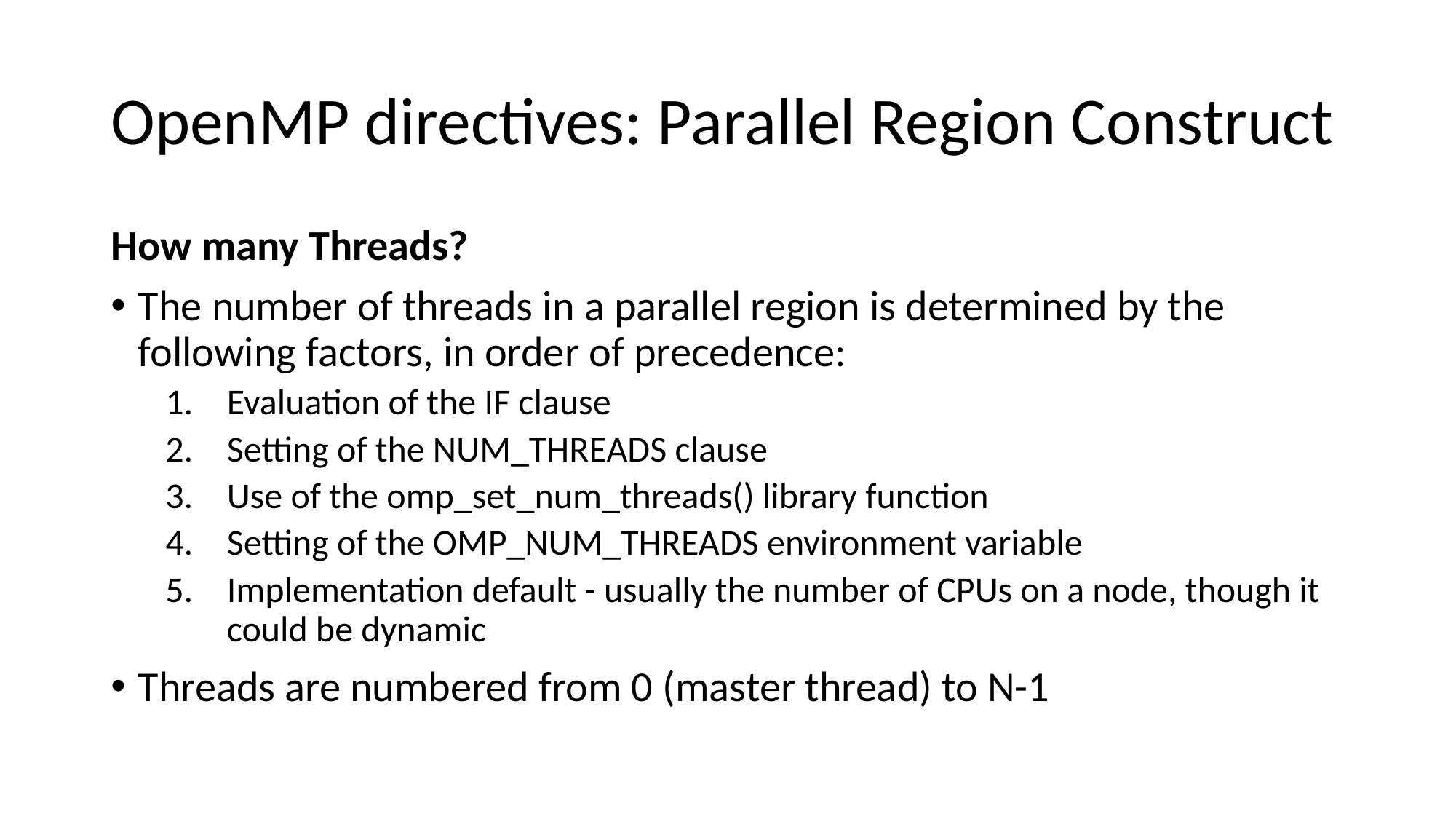

# OpenMP directives: Parallel Region Construct
How many Threads?
The number of threads in a parallel region is determined by the following factors, in order of precedence:
Evaluation of the IF clause
Setting of the NUM_THREADS clause
Use of the omp_set_num_threads() library function
Setting of the OMP_NUM_THREADS environment variable
Implementation default - usually the number of CPUs on a node, though it could be dynamic
Threads are numbered from 0 (master thread) to N-1